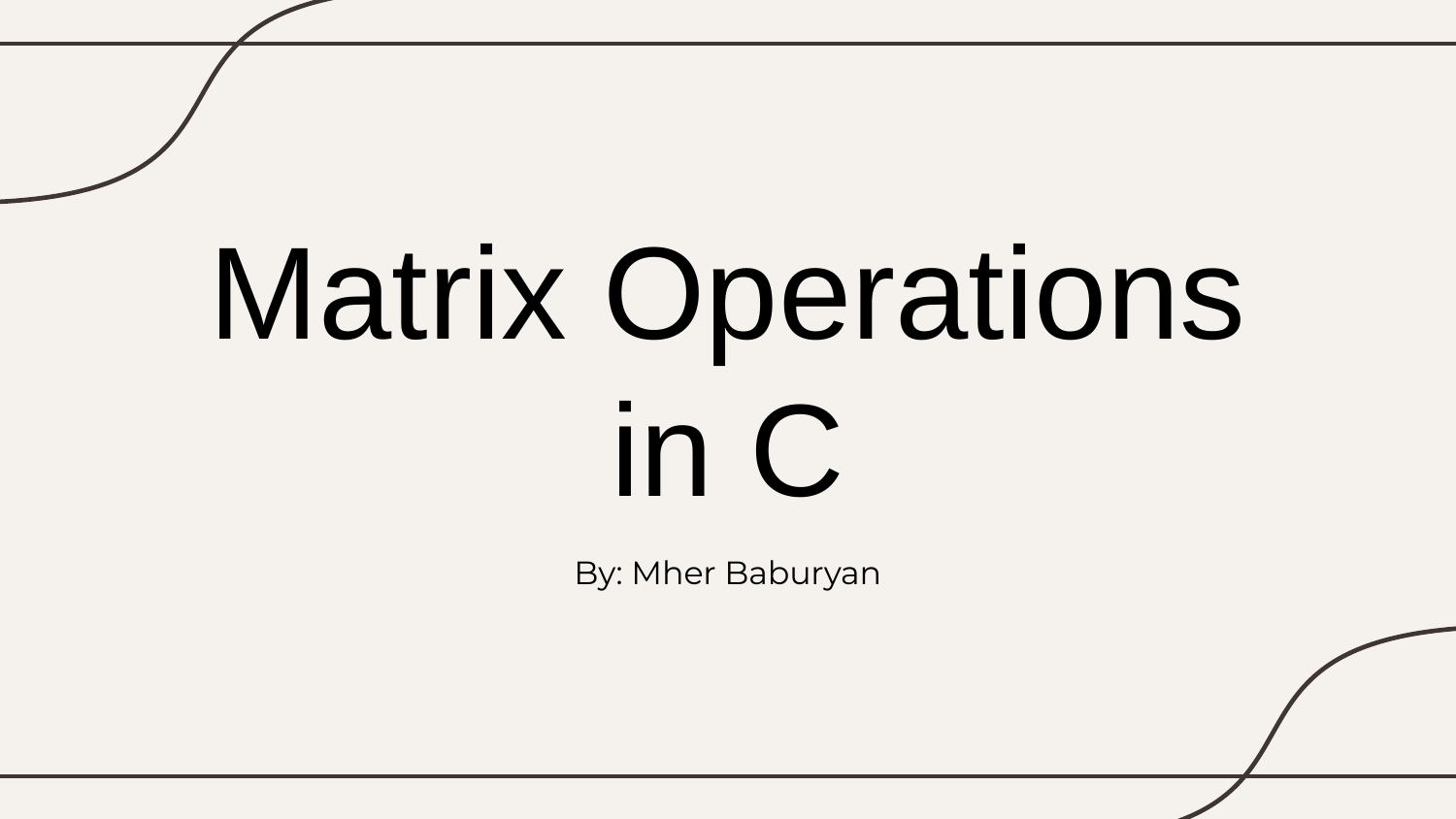

# Matrix Operations in C
By: Mher Baburyan